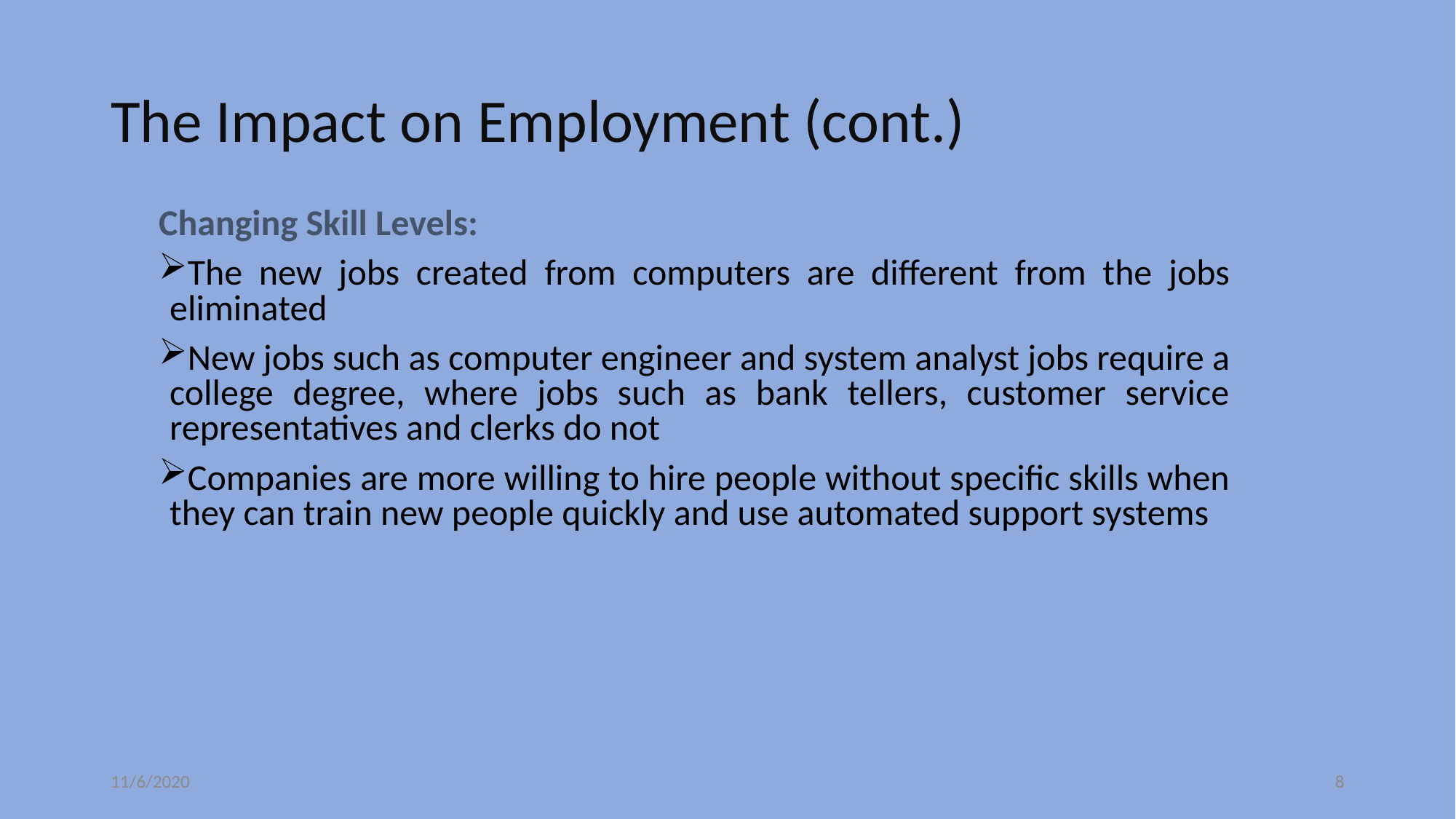

# The Impact on Employment (cont.)
Changing Skill Levels:
The new jobs created from computers are different from the jobs eliminated
New jobs such as computer engineer and system analyst jobs require a college degree, where jobs such as bank tellers, customer service representatives and clerks do not
Companies are more willing to hire people without specific skills when they can train new people quickly and use automated support systems
11/6/2020
8